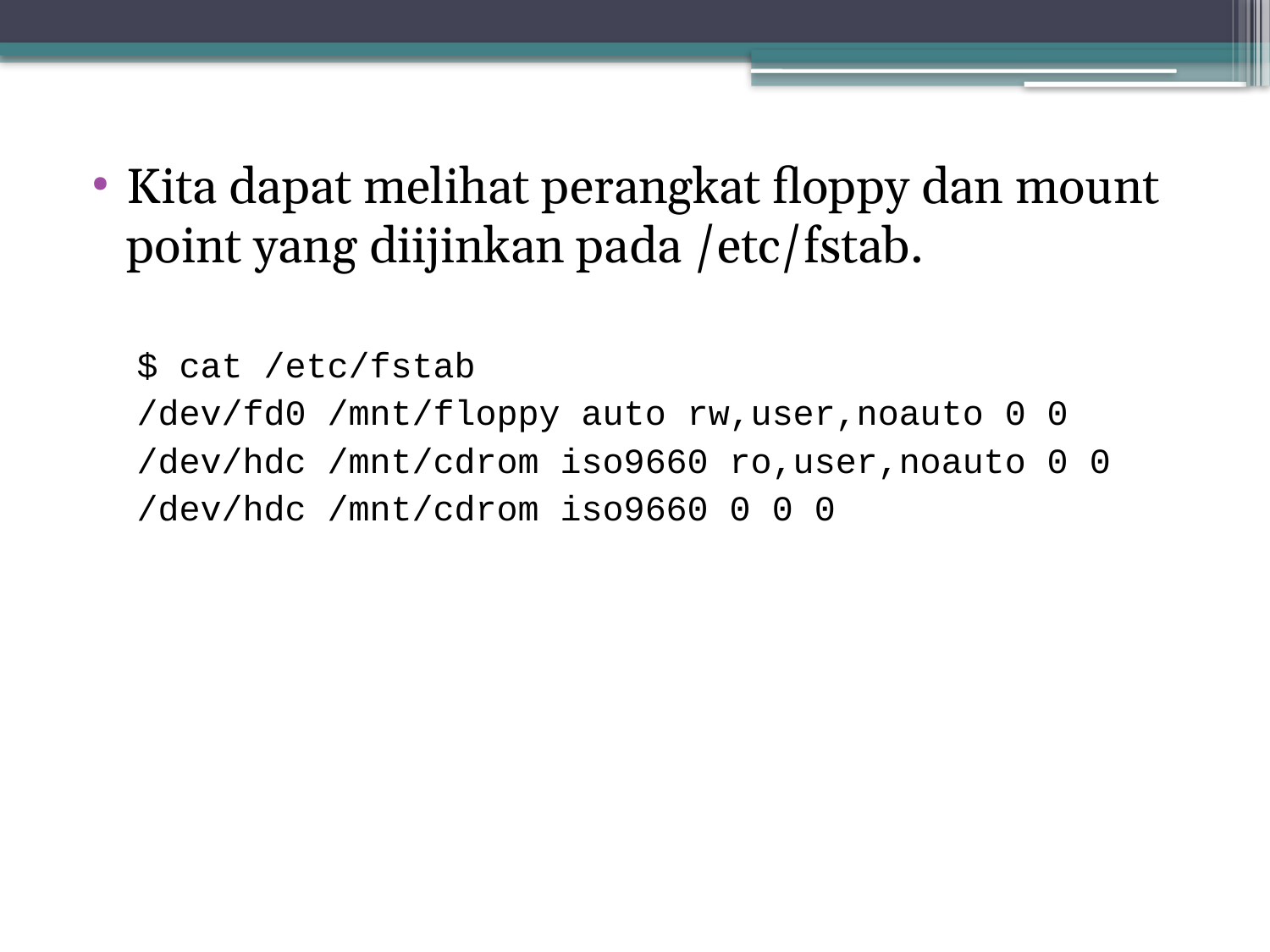

Kita dapat melihat perangkat floppy dan mount point yang diijinkan pada /etc/fstab.

$ cat /etc/fstab
/dev/fd0 /mnt/floppy auto rw,user,noauto 0 0
/dev/hdc /mnt/cdrom iso9660 ro,user,noauto 0 0
/dev/hdc /mnt/cdrom iso9660 0 0 0